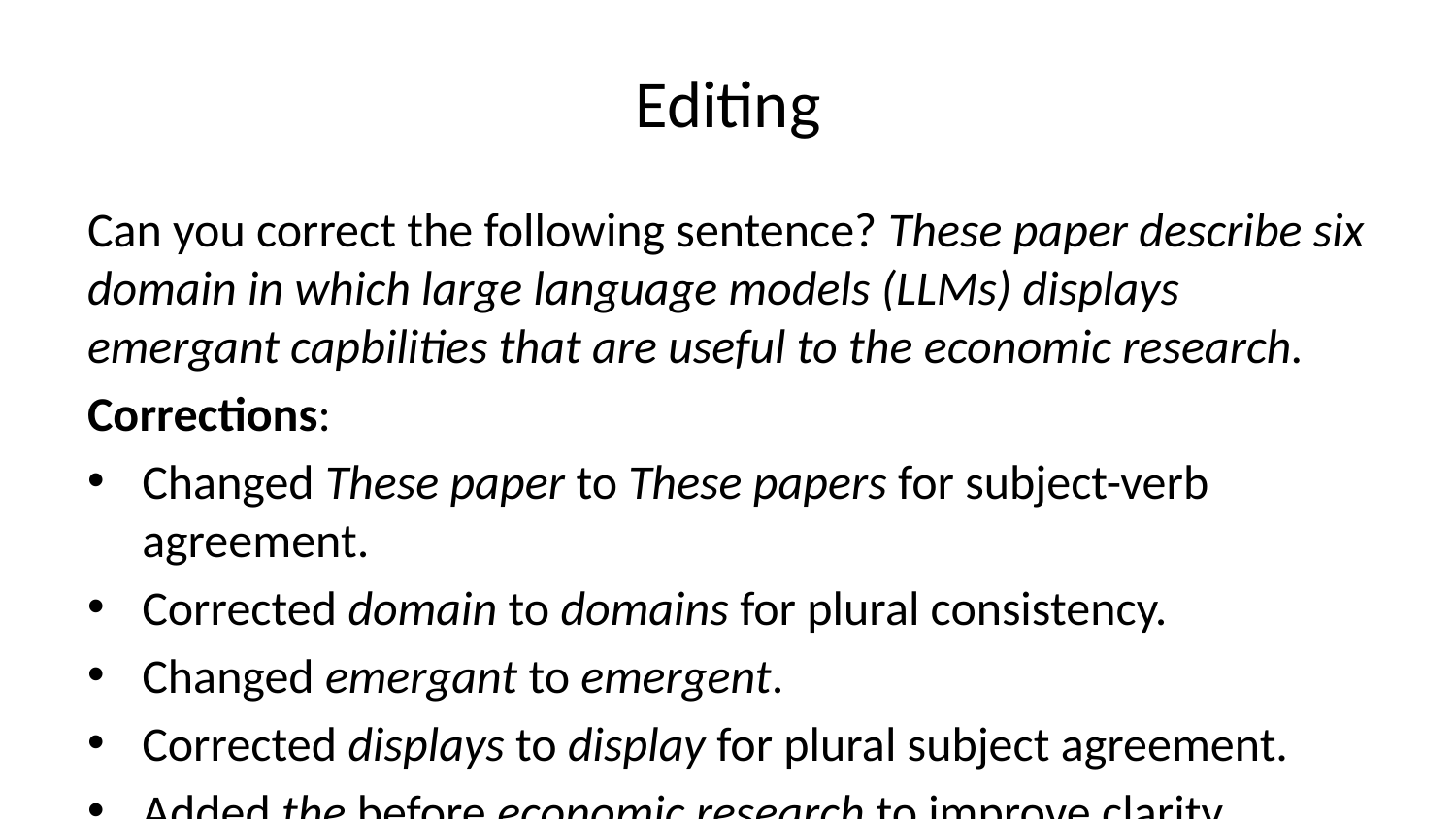

# Editing
Can you correct the following sentence? These paper describe six domain in which large language models (LLMs) displays emergant capbilities that are useful to the economic research.
Corrections:
Changed These paper to These papers for subject-verb agreement.
Corrected domain to domains for plural consistency.
Changed emergant to emergent.
Corrected displays to display for plural subject agreement.
Added the before economic research to improve clarity.